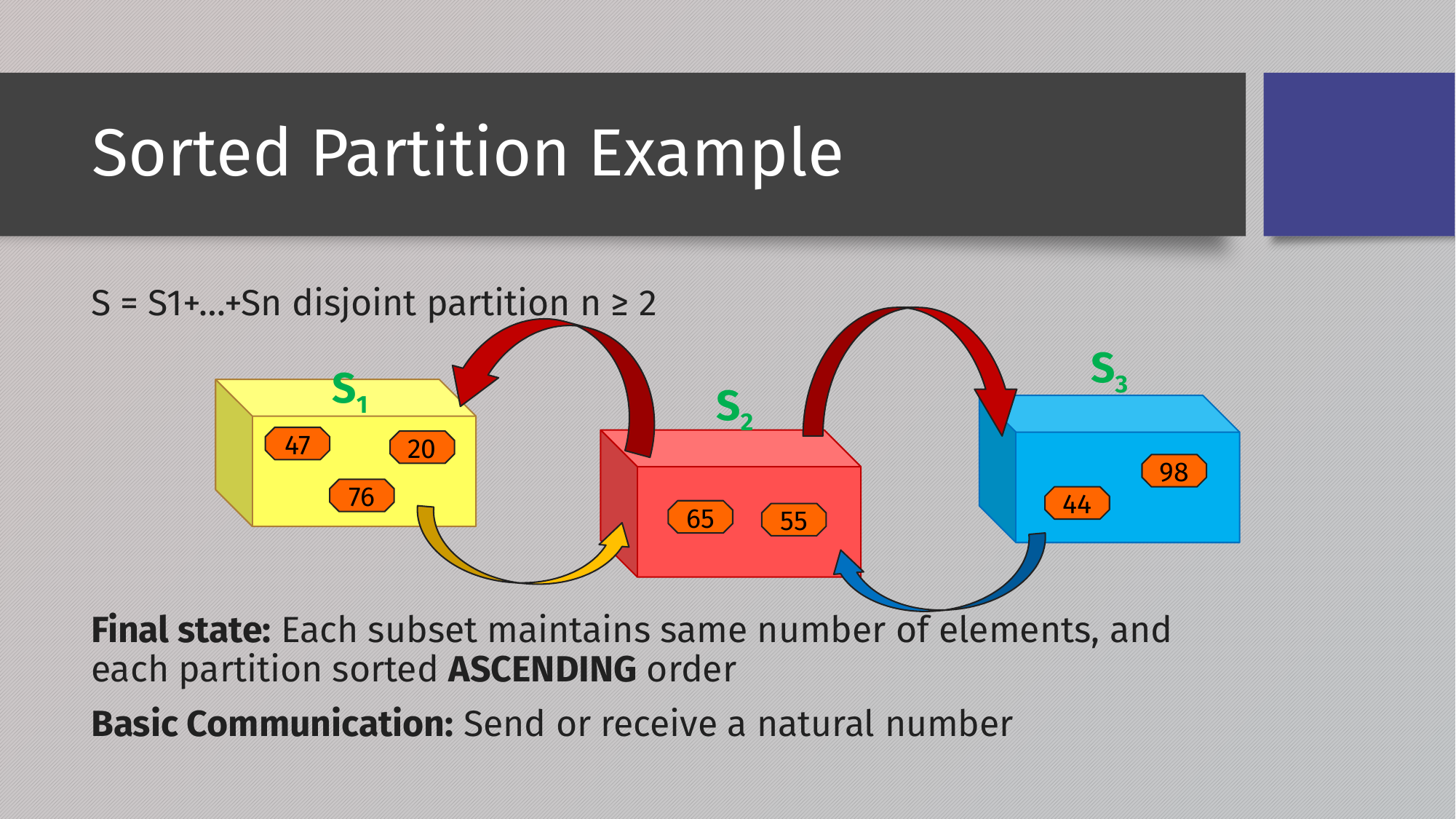

# Sorted Partition Example
S = S1+…+Sn disjoint partition n ≥ 2

Final state: Each subset maintains same number of elements, and each partition sorted ASCENDING order
Basic Communication: Send or receive a natural number

S3
S1
S2

47

20
98
76
44
65
55